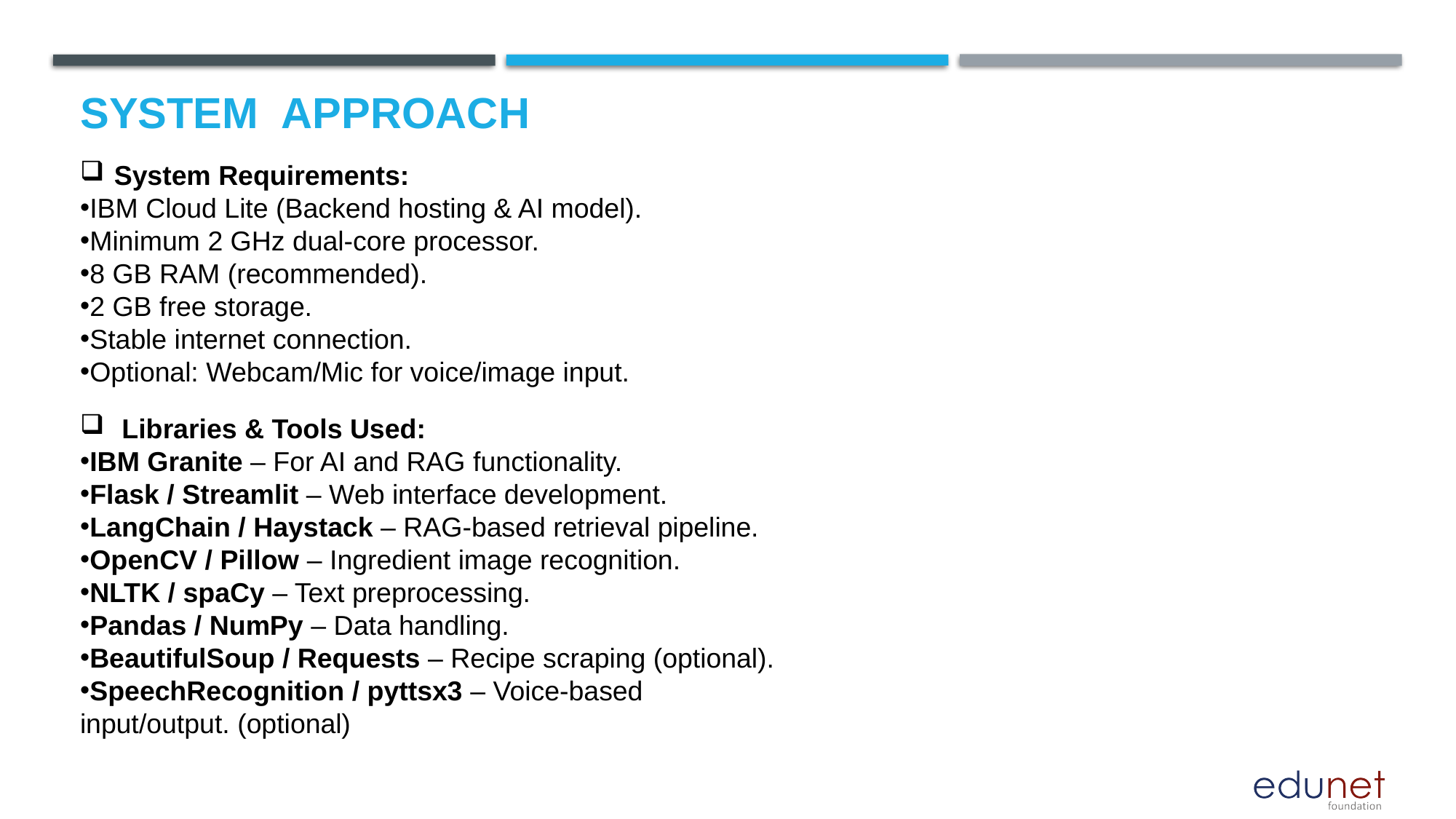

# System  Approach
System Requirements:
IBM Cloud Lite (Backend hosting & AI model).
Minimum 2 GHz dual-core processor.
8 GB RAM (recommended).
2 GB free storage.
Stable internet connection.
Optional: Webcam/Mic for voice/image input.
 Libraries & Tools Used:
IBM Granite – For AI and RAG functionality.
Flask / Streamlit – Web interface development.
LangChain / Haystack – RAG-based retrieval pipeline.
OpenCV / Pillow – Ingredient image recognition.
NLTK / spaCy – Text preprocessing.
Pandas / NumPy – Data handling.
BeautifulSoup / Requests – Recipe scraping (optional).
SpeechRecognition / pyttsx3 – Voice-based input/output. (optional)